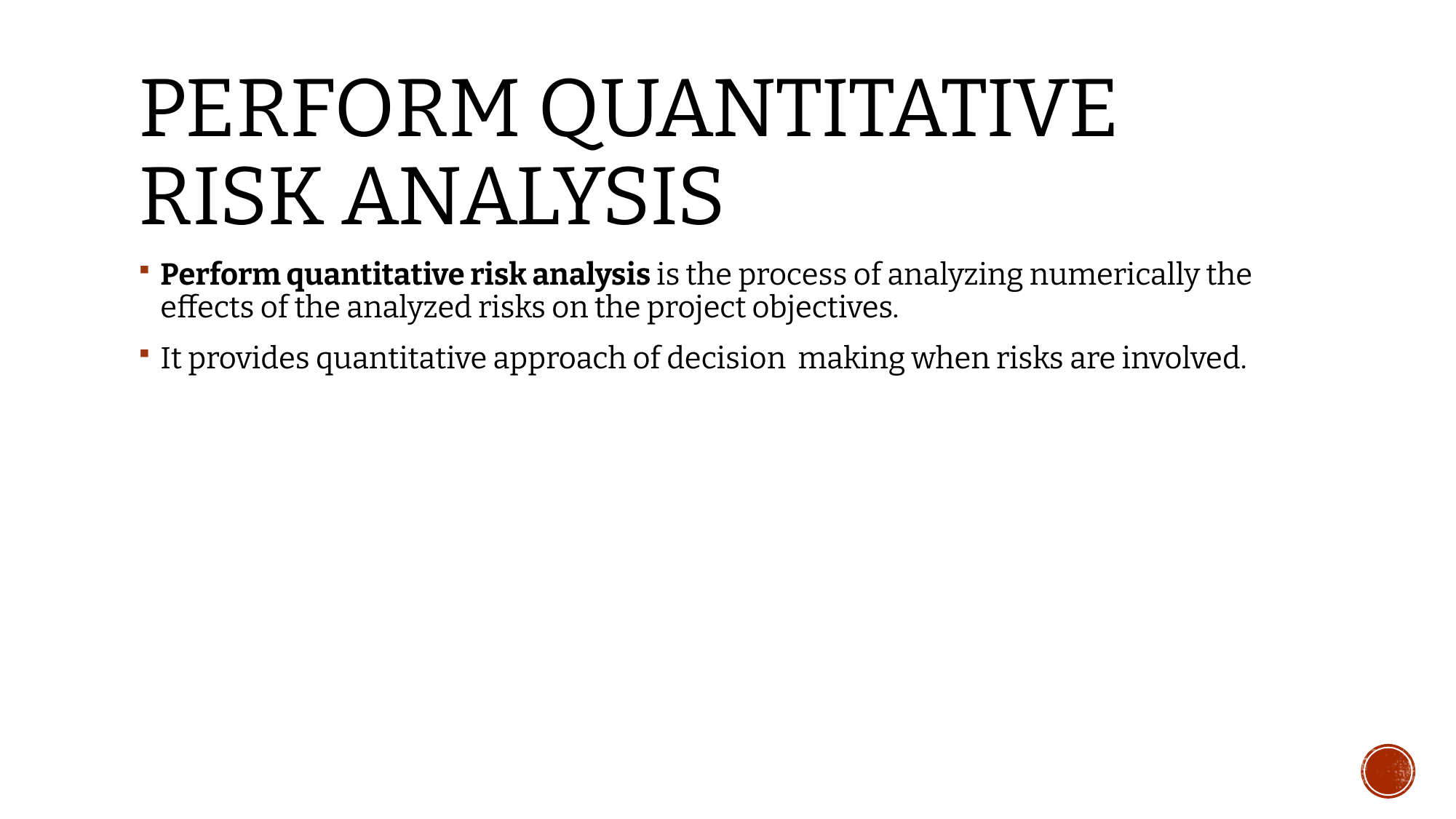

# Perform quantitative risk analysis
Perform quantitative risk analysis is the process of analyzing numerically the effects of the analyzed risks on the project objectives.
It provides quantitative approach of decision  making when risks are involved.